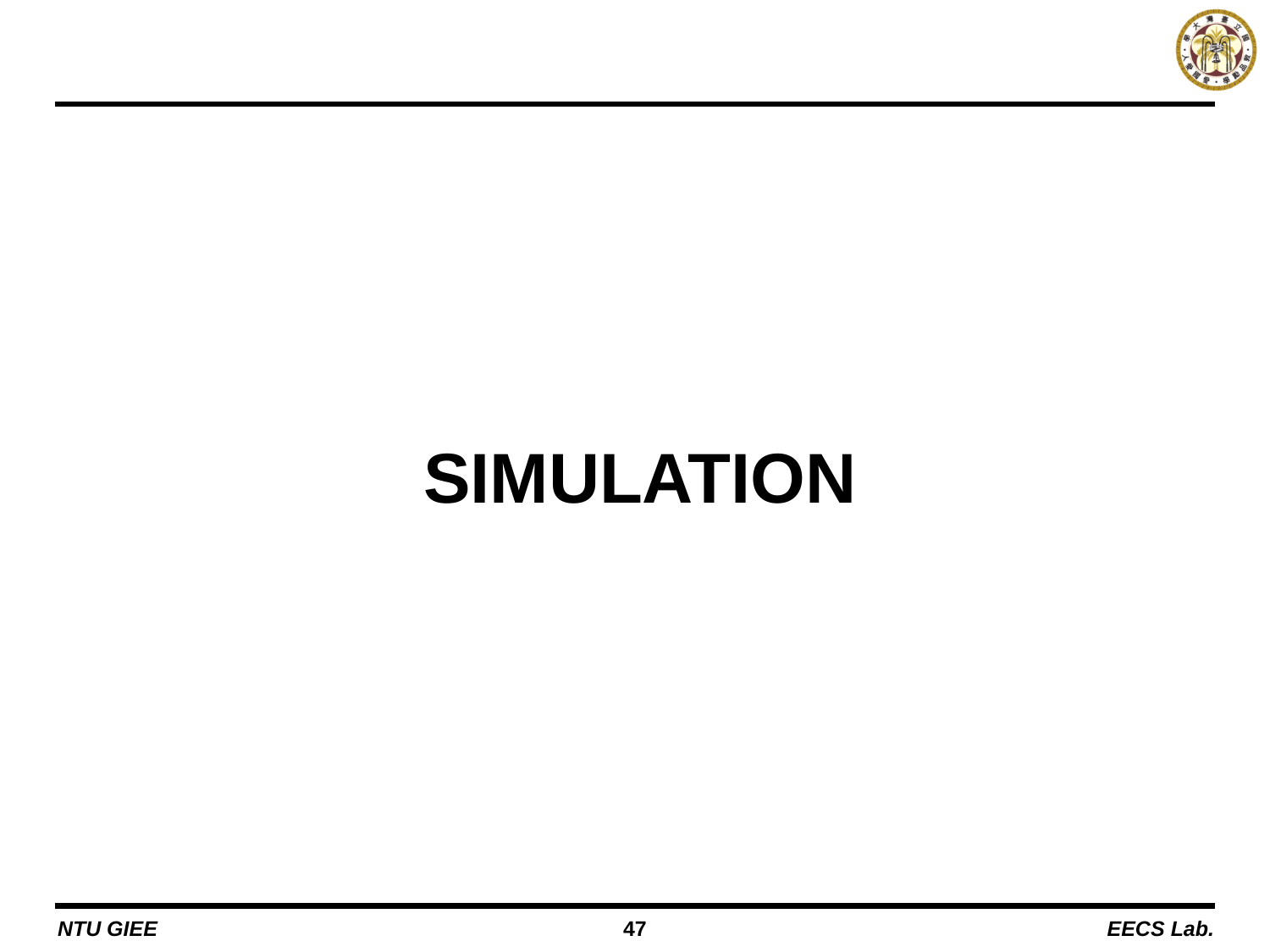

# SIMULATION
NTU GIEE
47
EECS Lab.